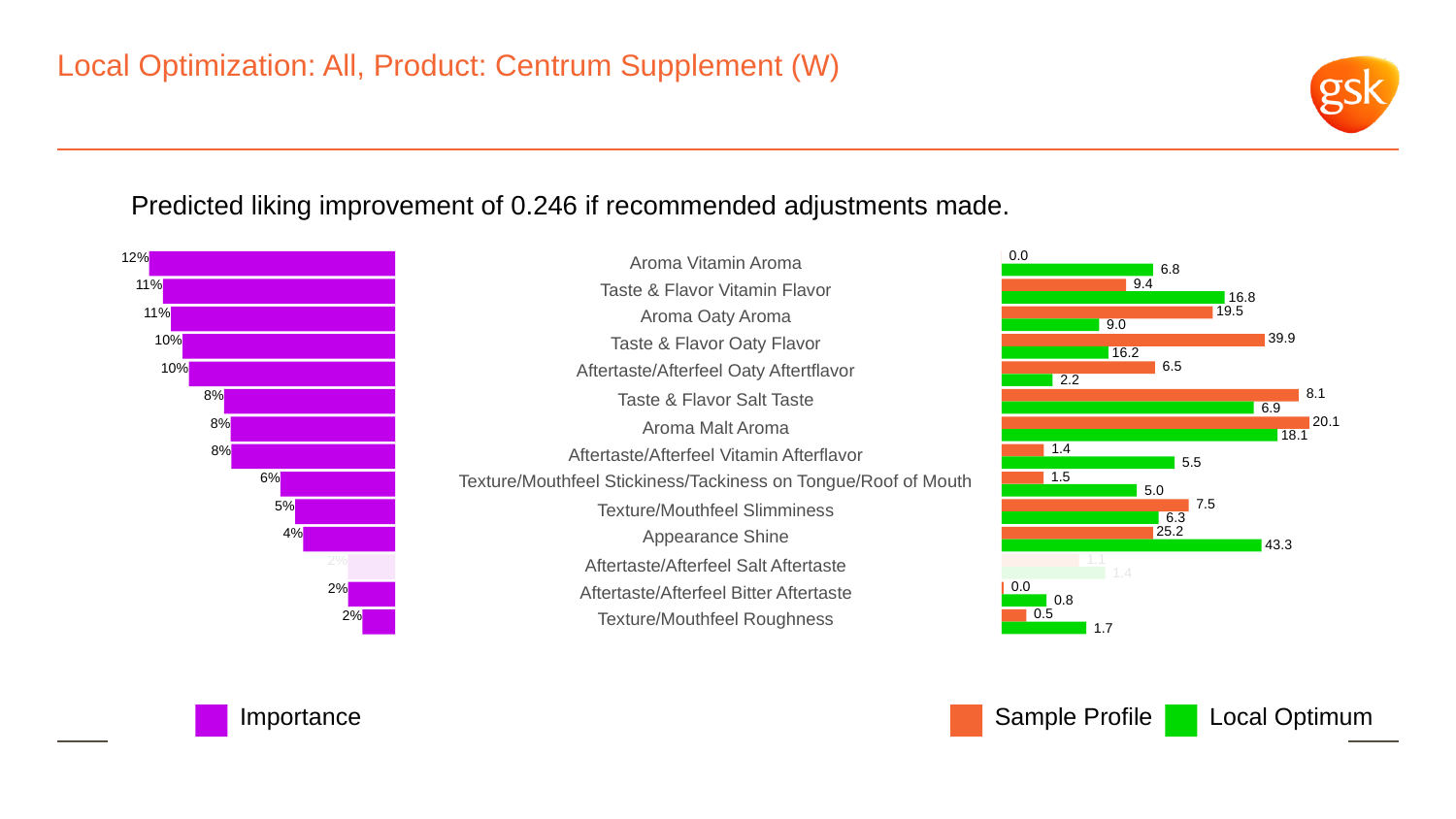

# Local Optimization: All, Product: Centrum Supplement (W)

Predicted liking improvement of 0.246 if recommended adjustments made.

  0.0
12%
Aroma Vitamin Aroma

  6.8

  9.4
11%
Taste & Flavor Vitamin Flavor

 16.8

 19.5
11%
Aroma Oaty Aroma

  9.0

 39.9
10%
Taste & Flavor Oaty Flavor

 16.2

  6.5
10%
Aftertaste/Afterfeel Oaty Aftertflavor

  2.2

  8.1
8%
Taste & Flavor Salt Taste

  6.9

 20.1
8%
Aroma Malt Aroma

 18.1

  1.4
8%
Aftertaste/Afterfeel Vitamin Afterflavor

  5.5

  1.5
6%
Texture/Mouthfeel Stickiness/Tackiness on Tongue/Roof of Mouth

  5.0

  7.5
5%
Texture/Mouthfeel Slimminess

  6.3

 25.2
4%
Appearance Shine

 43.3

  1.1
2%
Aftertaste/Afterfeel Salt Aftertaste

  1.4

  0.0
2%
Aftertaste/Afterfeel Bitter Aftertaste

  0.8

  0.5
2%
Texture/Mouthfeel Roughness

  1.7

Local Optimum
Sample Profile
Importance